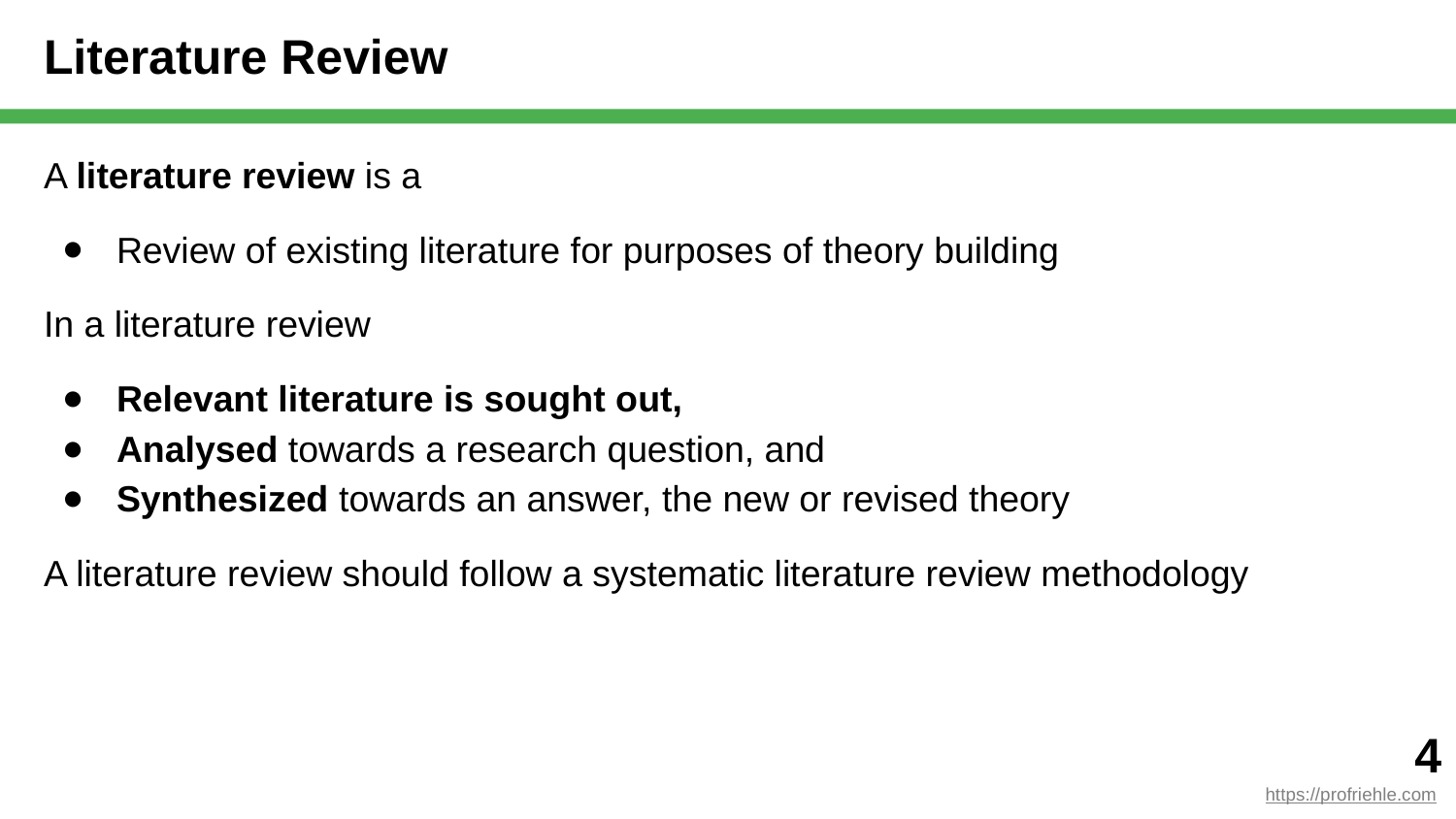

# Literature Review
A literature review is a
Review of existing literature for purposes of theory building
In a literature review
Relevant literature is sought out,
Analysed towards a research question, and
Synthesized towards an answer, the new or revised theory
A literature review should follow a systematic literature review methodology
4
https://profriehle.com